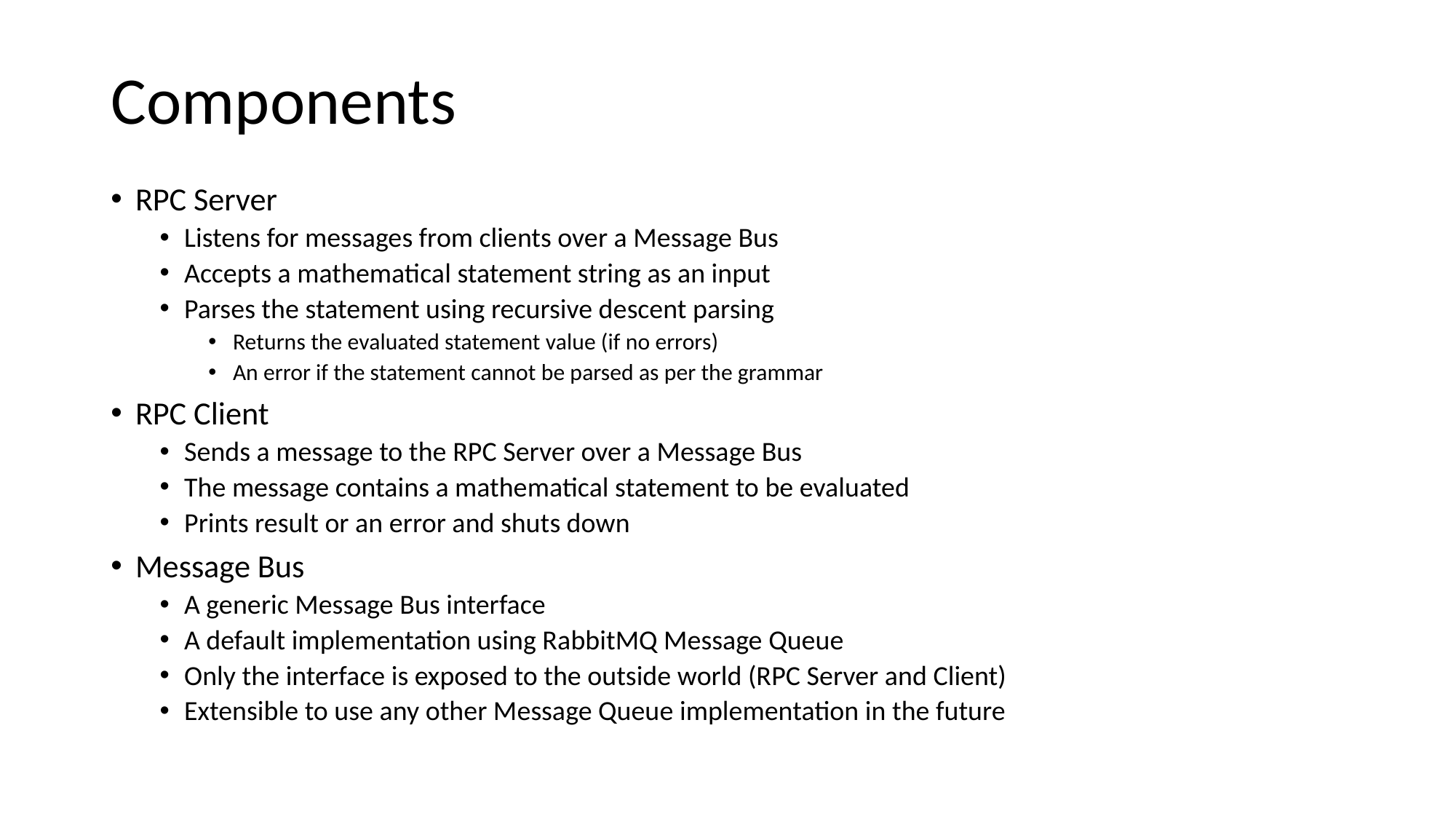

# Components
RPC Server
Listens for messages from clients over a Message Bus
Accepts a mathematical statement string as an input
Parses the statement using recursive descent parsing
Returns the evaluated statement value (if no errors)
An error if the statement cannot be parsed as per the grammar
RPC Client
Sends a message to the RPC Server over a Message Bus
The message contains a mathematical statement to be evaluated
Prints result or an error and shuts down
Message Bus
A generic Message Bus interface
A default implementation using RabbitMQ Message Queue
Only the interface is exposed to the outside world (RPC Server and Client)
Extensible to use any other Message Queue implementation in the future